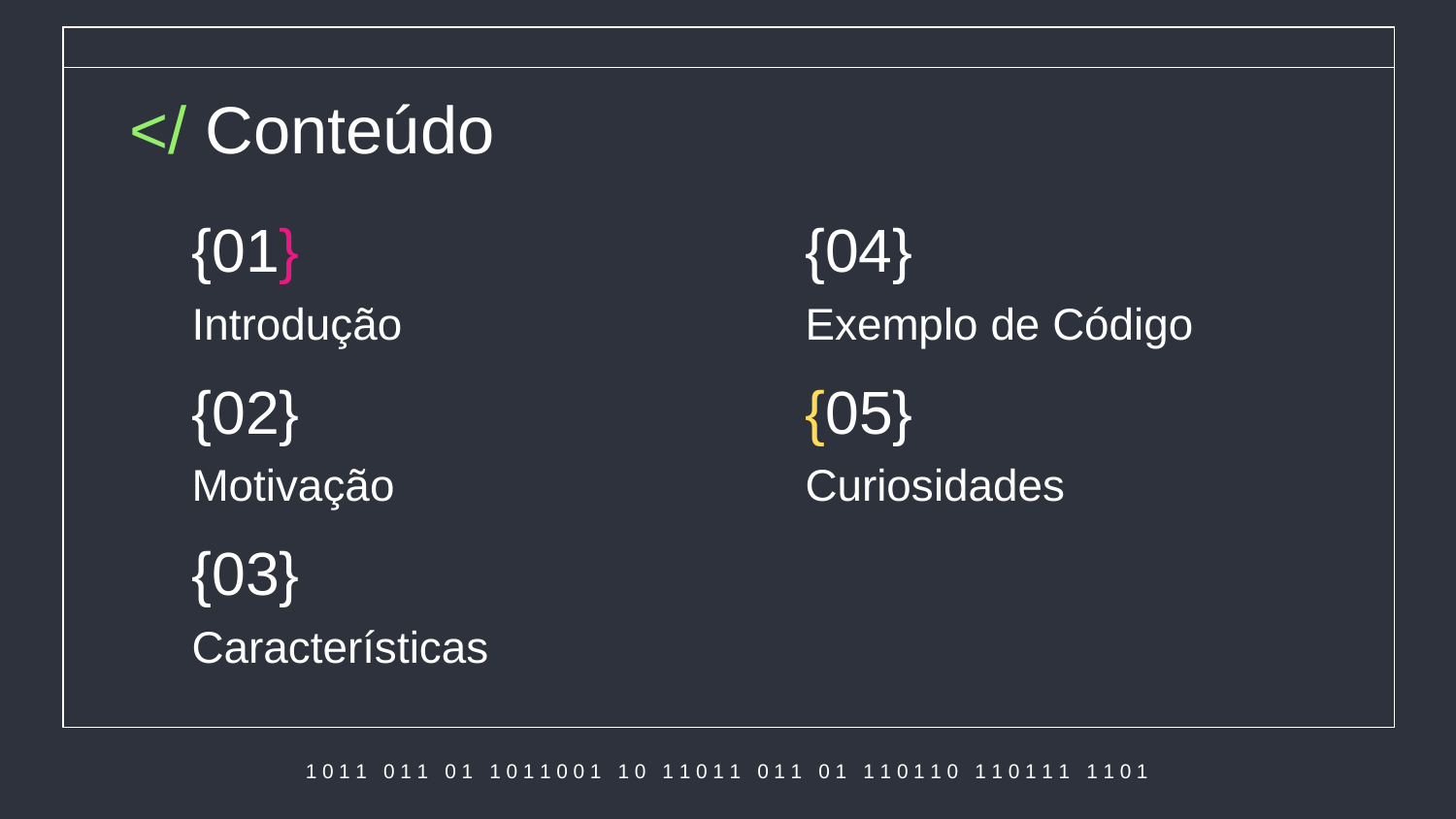

</ Conteúdo
{01}
{04}
# Introdução
Exemplo de Código
{02}
{05}
Motivação
Curiosidades
{03}
Características